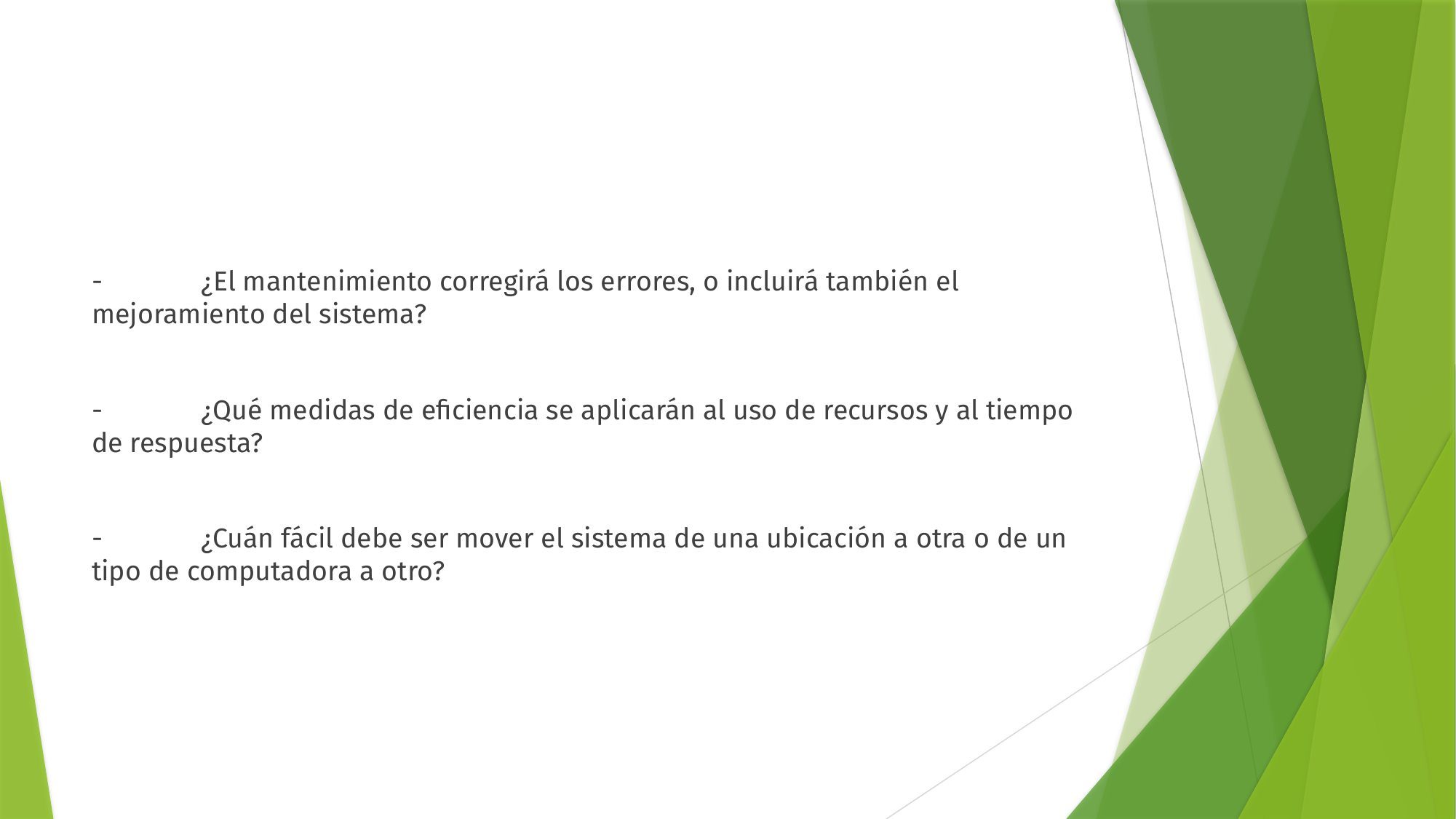

#
-	¿El mantenimiento corregirá los errores, o incluirá también el mejoramiento del sistema?

-	¿Qué medidas de eficiencia se aplicarán al uso de recursos y al tiempo de respuesta?

-	¿Cuán fácil debe ser mover el sistema de una ubicación a otra o de un tipo de computadora a otro?